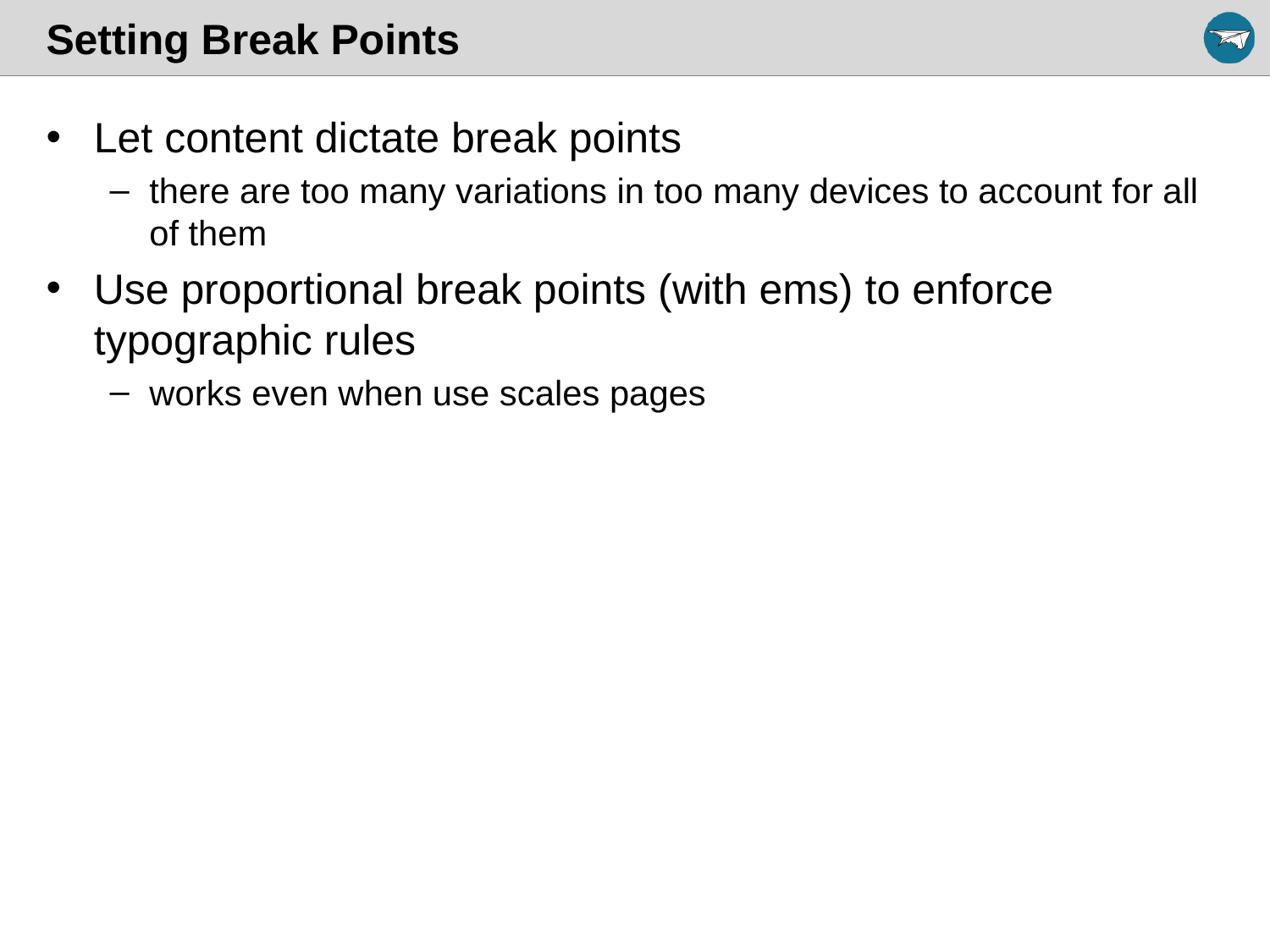

# Setting Break Points
Let content dictate break points
there are too many variations in too many devices to account for all of them
Use proportional break points (with ems) to enforce typographic rules
works even when use scales pages